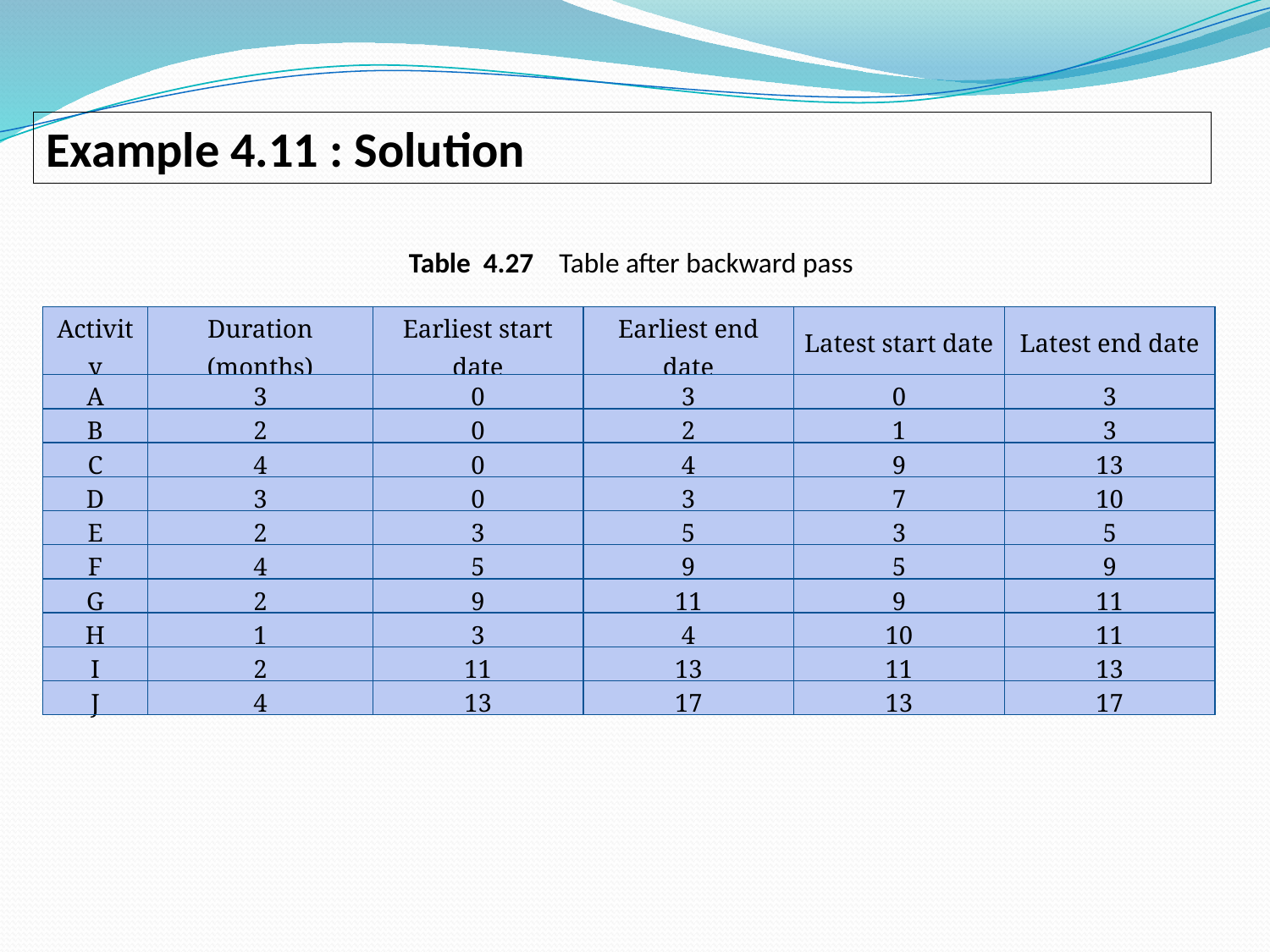

Example 4.11 : Solution
Table  4.27    Table after backward pass
| Activity | Duration (months) | Earliest start date | Earliest end date | Latest start date | Latest end date |
| --- | --- | --- | --- | --- | --- |
| A | 3 | 0 | 3 | 0 | 3 |
| B | 2 | 0 | 2 | 1 | 3 |
| C | 4 | 0 | 4 | 9 | 13 |
| D | 3 | 0 | 3 | 7 | 10 |
| E | 2 | 3 | 5 | 3 | 5 |
| F | 4 | 5 | 9 | 5 | 9 |
| G | 2 | 9 | 11 | 9 | 11 |
| H | 1 | 3 | 4 | 10 | 11 |
| I | 2 | 11 | 13 | 11 | 13 |
| J | 4 | 13 | 17 | 13 | 17 |